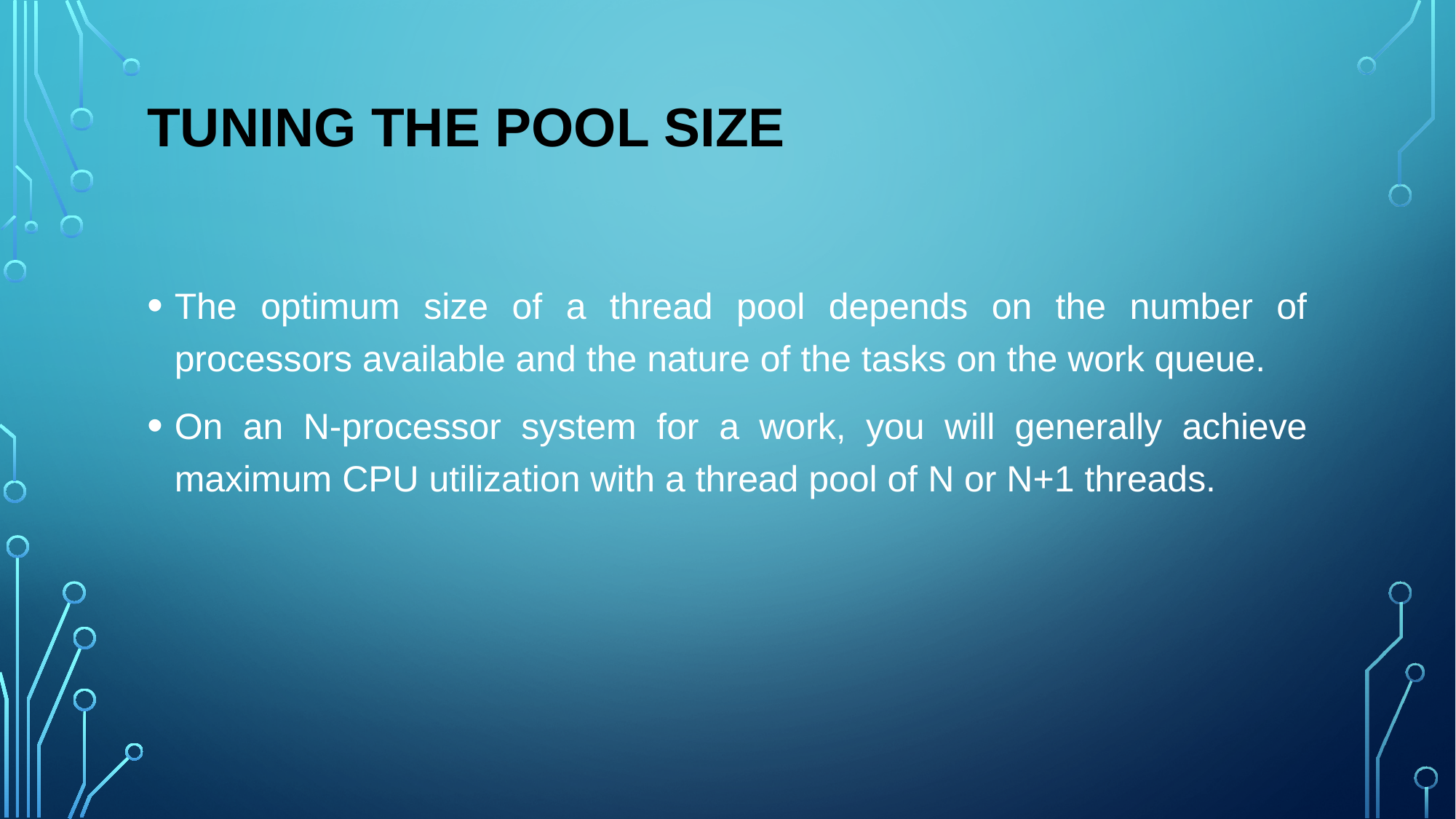

# Tuning the pool size
The optimum size of a thread pool depends on the number of processors available and the nature of the tasks on the work queue.
On an N-processor system for a work, you will generally achieve maximum CPU utilization with a thread pool of N or N+1 threads.